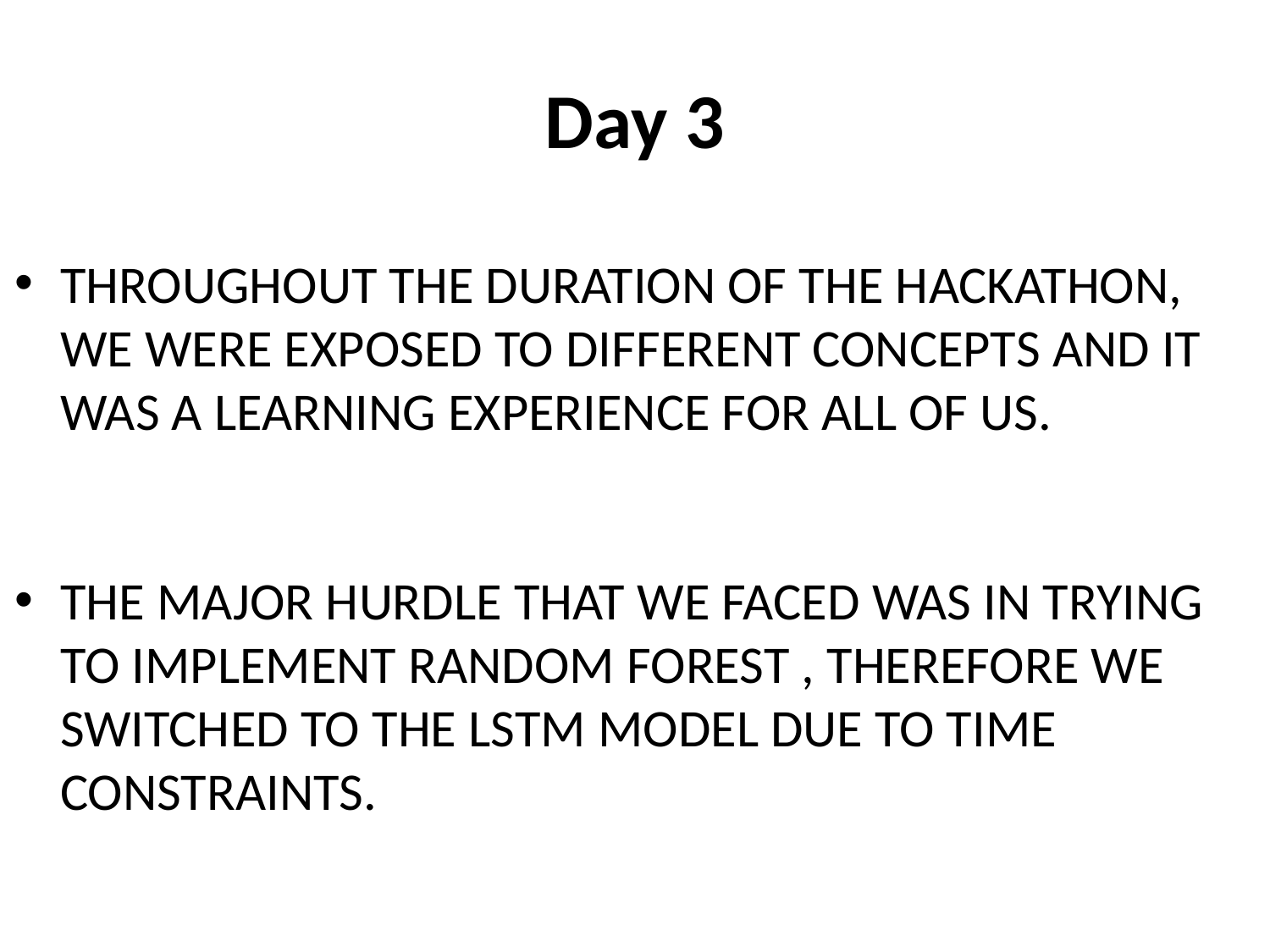

# Day 3

THROUGHOUT THE DURATION OF THE HACKATHON, WE WERE EXPOSED TO DIFFERENT CONCEPTS AND IT WAS A LEARNING EXPERIENCE FOR ALL OF US.

THE MAJOR HURDLE THAT WE FACED WAS IN TRYING TO IMPLEMENT RANDOM FOREST , THEREFORE WE SWITCHED TO THE LSTM MODEL DUE TO TIME CONSTRAINTS.